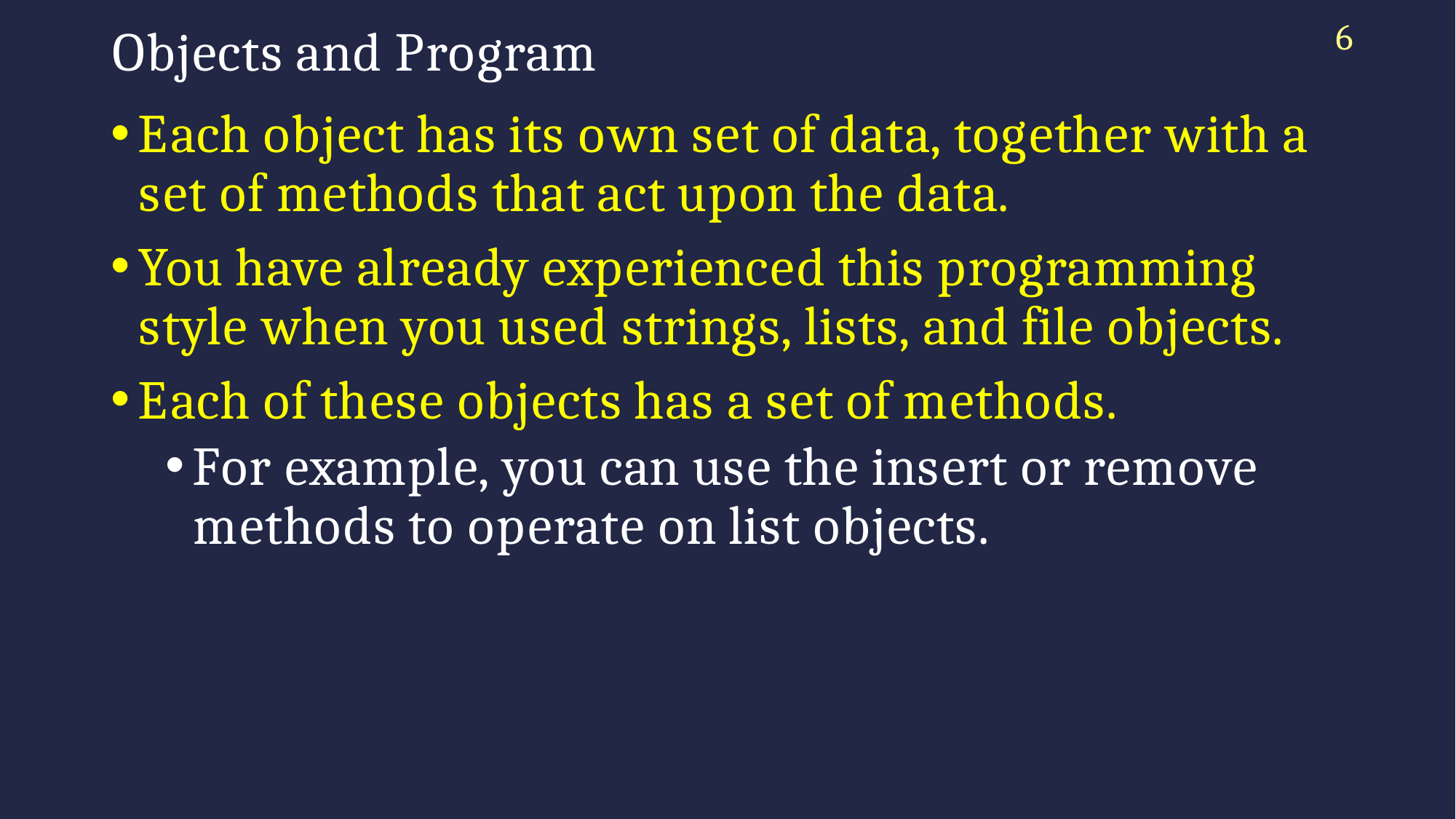

6
# Objects and Program
Each object has its own set of data, together with a set of methods that act upon the data.
You have already experienced this programming style when you used strings, lists, and file objects.
Each of these objects has a set of methods.
For example, you can use the insert or remove methods to operate on list objects.